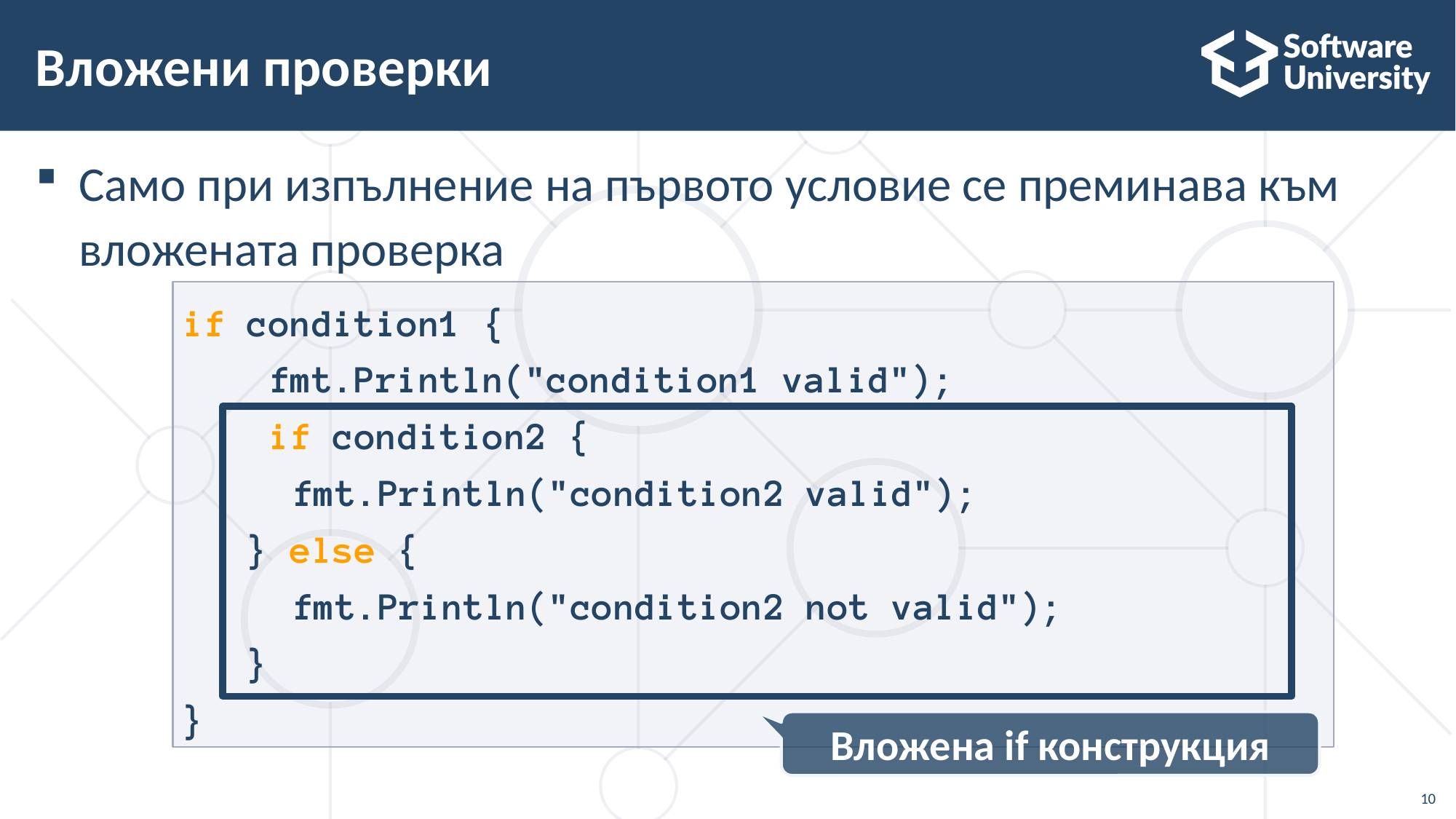

# Вложени проверки
Само при изпълнение на първото условие се преминава към
вложената проверка

if condition1 {
    fmt.Println("condition1 valid");
    if condition2 {
 	fmt.Println("condition2 valid");
   } else {
 	fmt.Println("condition2 not valid");
   }
}

Вложена if конструкция
10